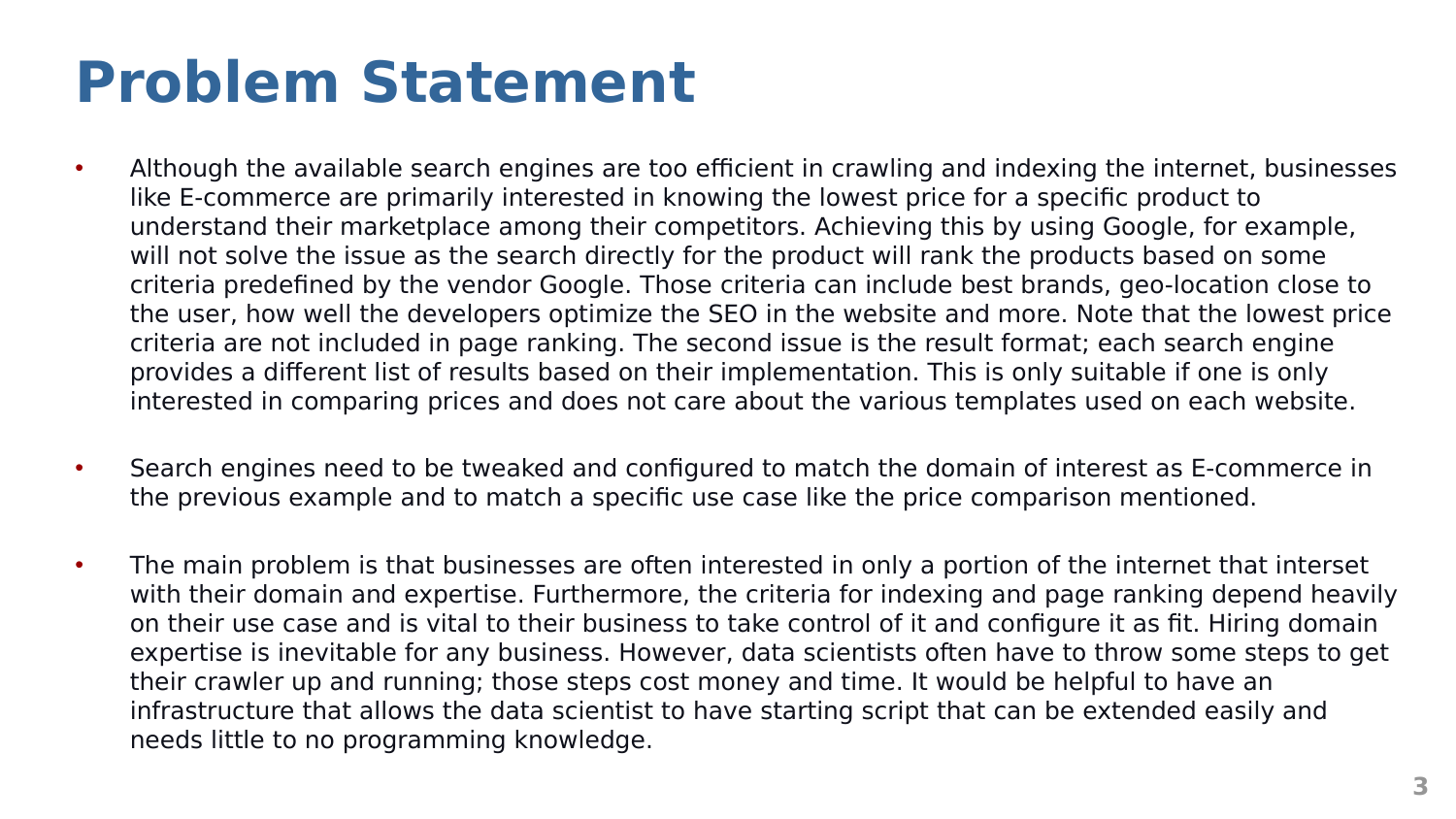

# Problem Statement
Although the available search engines are too efficient in crawling and indexing the internet, businesses like E-commerce are primarily interested in knowing the lowest price for a specific product to understand their marketplace among their competitors. Achieving this by using Google, for example, will not solve the issue as the search directly for the product will rank the products based on some criteria predefined by the vendor Google. Those criteria can include best brands, geo-location close to the user, how well the developers optimize the SEO in the website and more. Note that the lowest price criteria are not included in page ranking. The second issue is the result format; each search engine provides a different list of results based on their implementation. This is only suitable if one is only interested in comparing prices and does not care about the various templates used on each website.

Search engines need to be tweaked and configured to match the domain of interest as E-commerce in the previous example and to match a specific use case like the price comparison mentioned.

The main problem is that businesses are often interested in only a portion of the internet that interset with their domain and expertise. Furthermore, the criteria for indexing and page ranking depend heavily on their use case and is vital to their business to take control of it and configure it as fit. Hiring domain expertise is inevitable for any business. However, data scientists often have to throw some steps to get their crawler up and running; those steps cost money and time. It would be helpful to have an infrastructure that allows the data scientist to have starting script that can be extended easily and needs little to no programming knowledge.

3